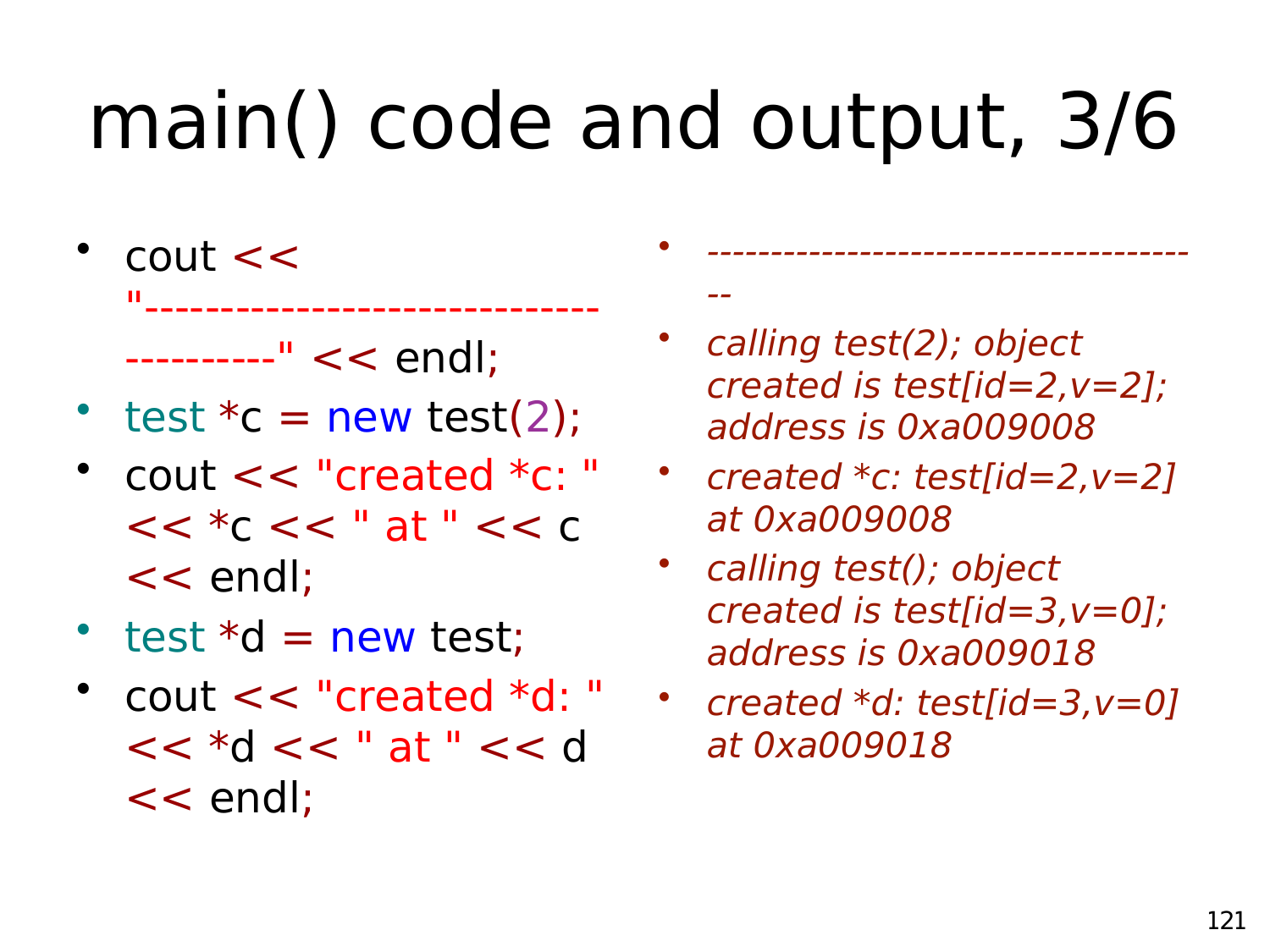

# main() code and output, 3/6
cout << "----------------------------------------" << endl;
test *c = new test(2);
cout << "created *c: " << *c << " at " << c << endl;
test *d = new test;
cout << "created *d: " << *d << " at " << d << endl;
----------------------------------------
calling test(2); object created is test[id=2,v=2]; address is 0xa009008
created *c: test[id=2,v=2] at 0xa009008
calling test(); object created is test[id=3,v=0]; address is 0xa009018
created *d: test[id=3,v=0] at 0xa009018